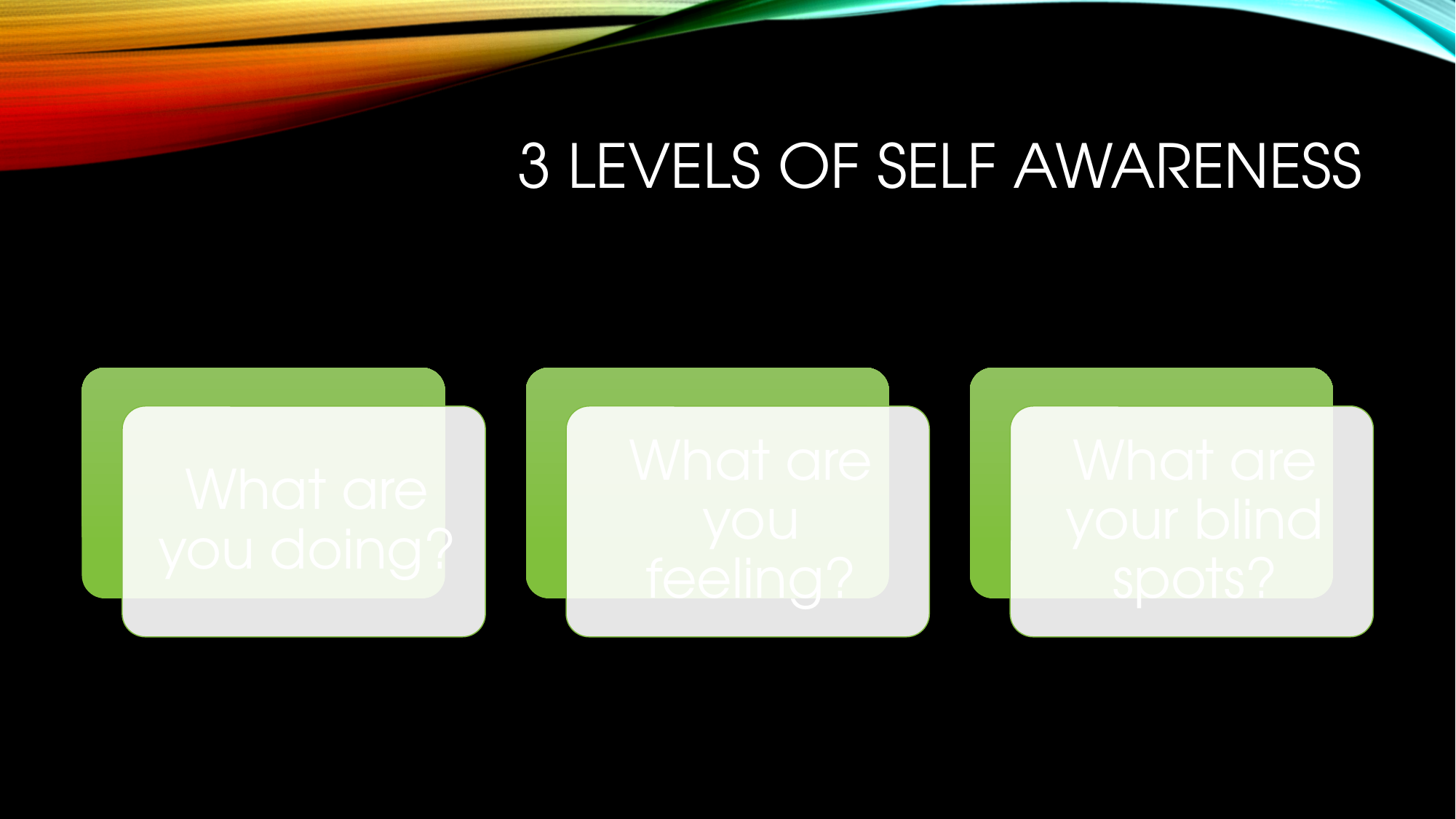

# 3 levels of self awareness
What are you doing?
What are you feeling?
What are your blind spots?